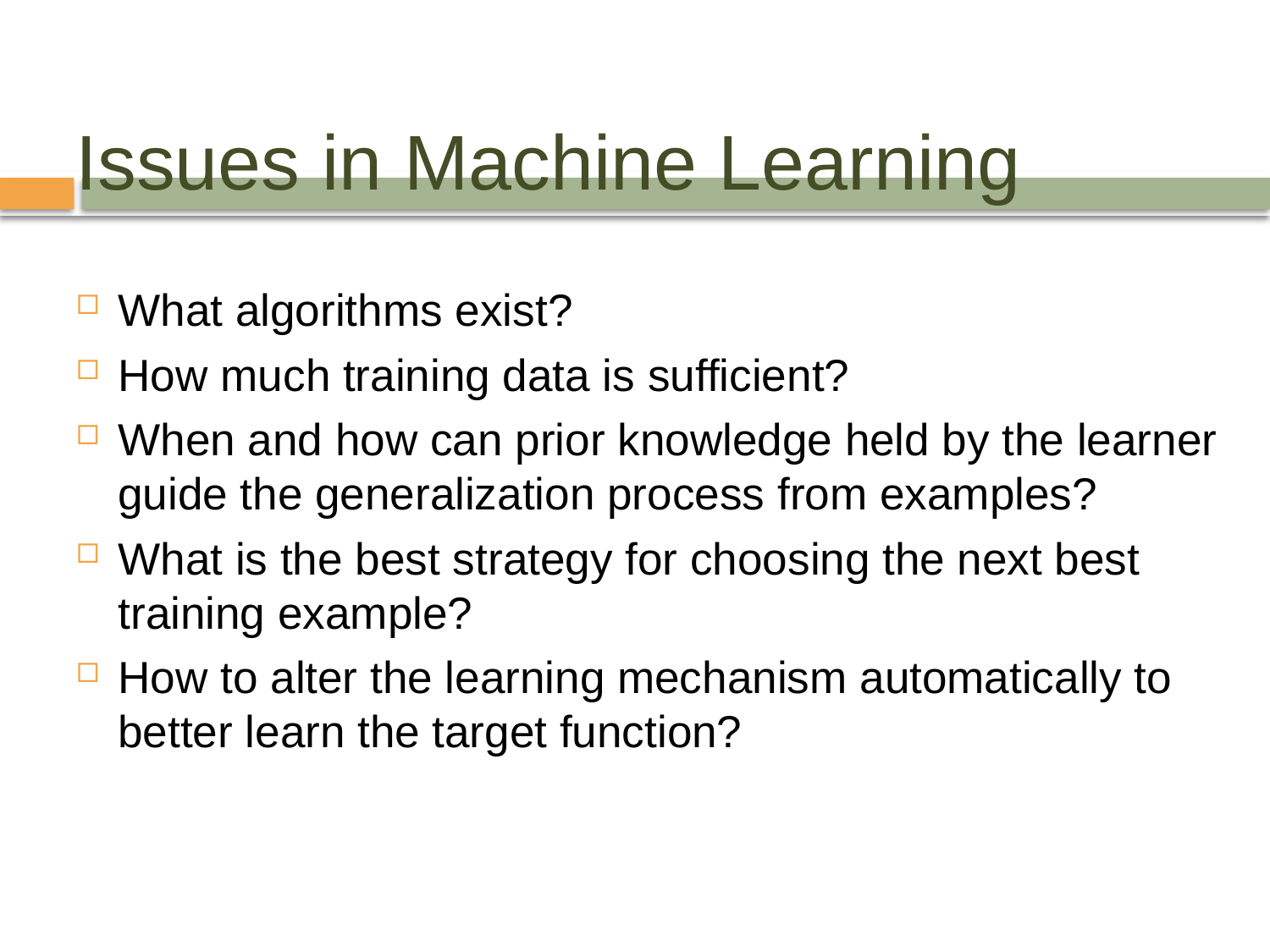

# Issues in Machine Learning
What algorithms exist?
How much training data is sufficient?
When and how can prior knowledge held by the learner guide the generalization process from examples?
What is the best strategy for choosing the next best training example?
How to alter the learning mechanism automatically to better learn the target function?